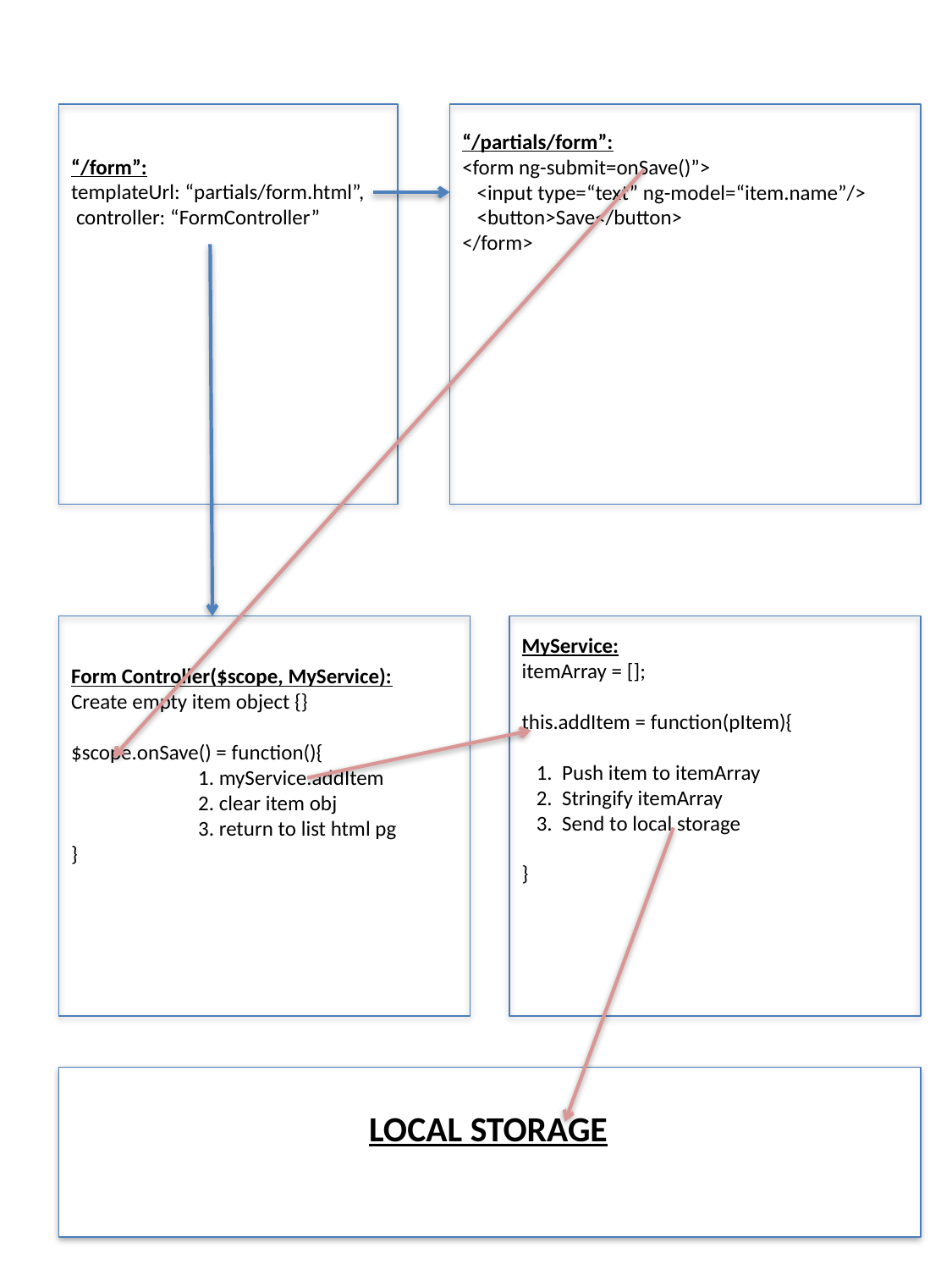

“/partials/form”:
<form ng-submit=onSave()”>
   <input type=“text” ng-model=“item.name”/>
   <button>Save</button>
</form>

“/form”:
templateUrl: “partials/form.html”,
 controller: “FormController”

MyService:
itemArray = [];

this.addItem = function(pItem){

   1.  Push item to itemArray
   2.  Stringify itemArray
   3.  Send to local storage

}

Form Controller($scope, MyService):
Create empty item object {}

$scope.onSave() = function(){
	1. myService.addItem
	2. clear item obj
	3. return to list html pg
}

LOCAL STORAGE